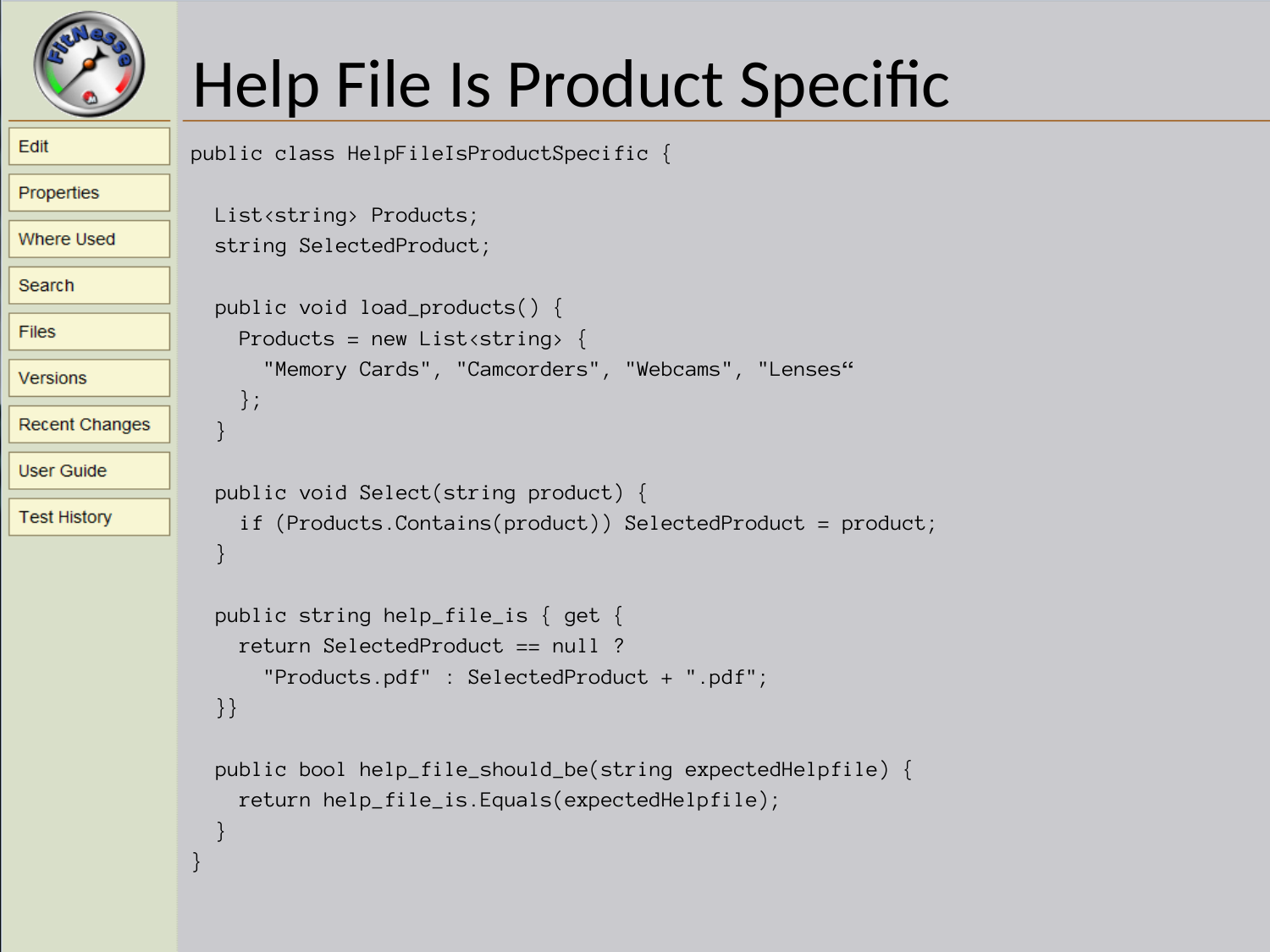

# Help File Is Product Specific
public class HelpFileIsProductSpecific {

  List<string> Products;
  string SelectedProduct;

  public void load_products() {
    Products = new List<string> {
      "Memory Cards", "Camcorders", "Webcams", "Lenses“
    };
  }

  public void Select(string product) {
    if (Products.Contains(product)) SelectedProduct = product;
  }

  public string help_file_is { get {
    return SelectedProduct == null ?
      "Products.pdf" : SelectedProduct + ".pdf";
  }}

  public bool help_file_should_be(string expectedHelpfile) {
    return help_file_is.Equals(expectedHelpfile);
  }
}